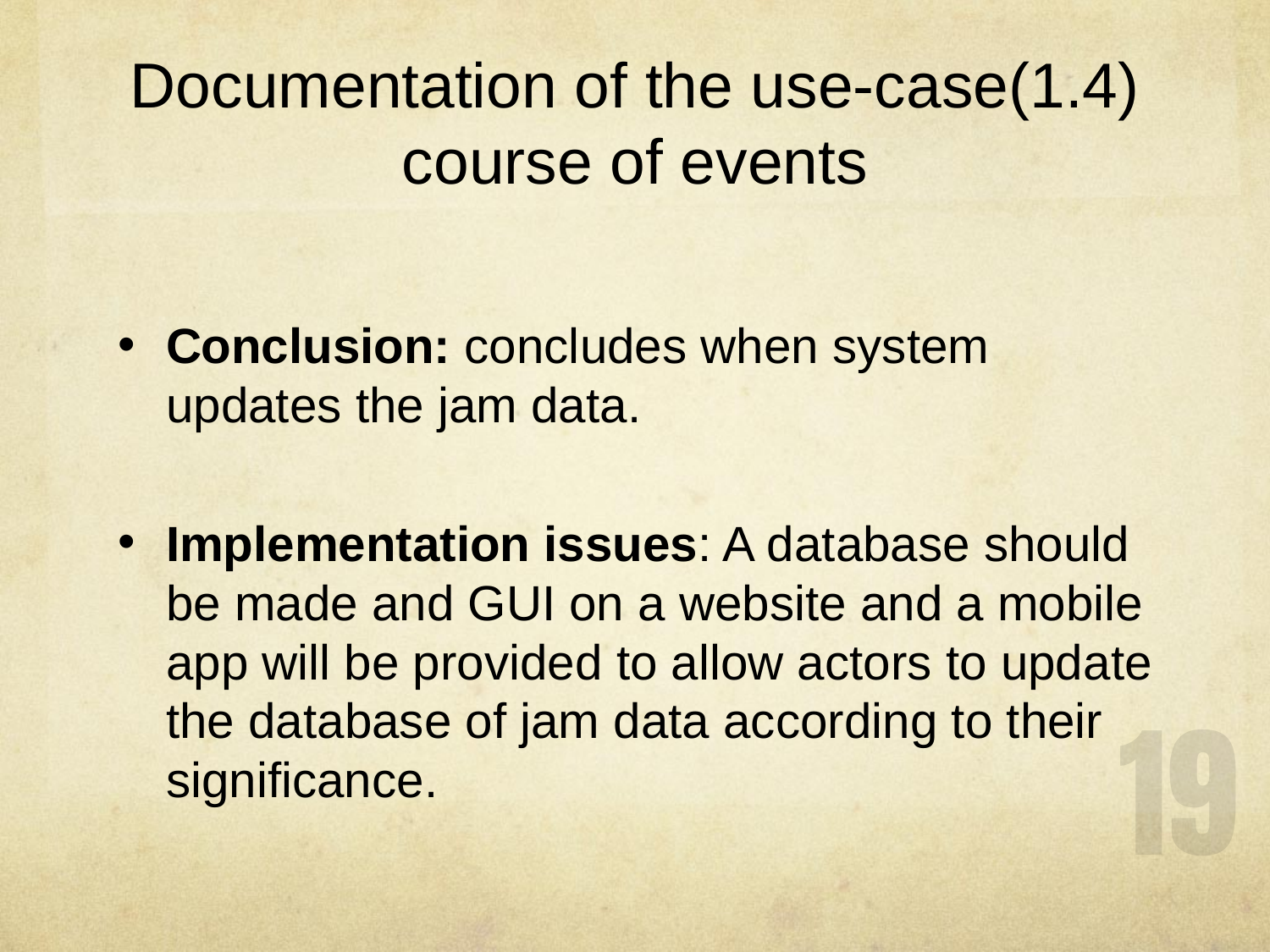

Documentation of the use-case(1.4) course of events

Conclusion: concludes when system updates the jam data.

Implementation issues: A database should be made and GUI on a website and a mobile app will be provided to allow actors to update the database of jam data according to their significance.
19